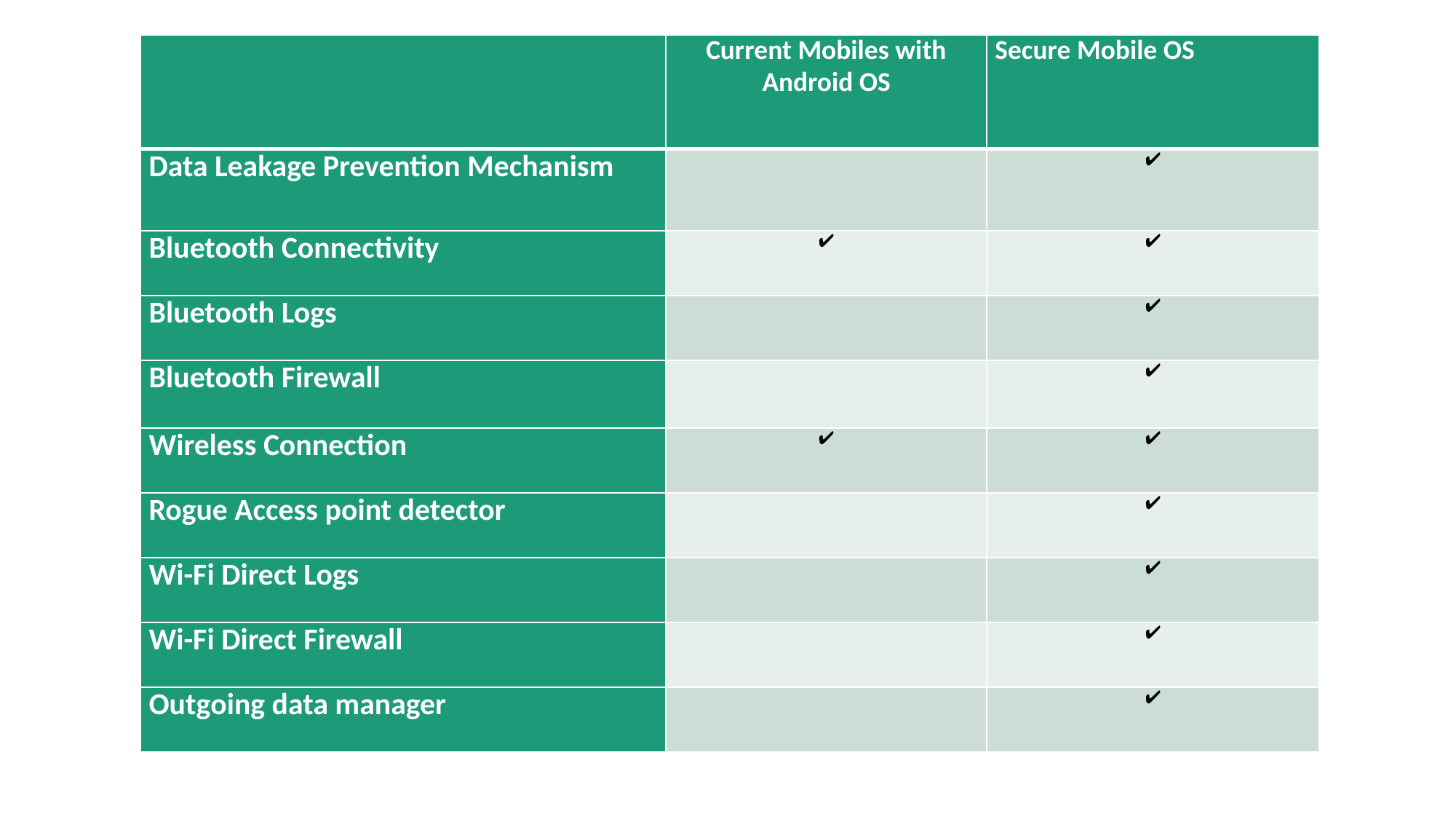

|  | Current Mobiles with Android OS | Secure Mobile OS |
| --- | --- | --- |
| Data Leakage Prevention Mechanism |  | ✔ |
| Bluetooth Connectivity | ✔ | ✔ |
| Bluetooth Logs |  | ✔ |
| Bluetooth Firewall |  | ✔ |
| Wireless Connection | ✔ | ✔ |
| Rogue Access point detector |  | ✔ |
| Wi-Fi Direct Logs |  | ✔ |
| Wi-Fi Direct Firewall |  | ✔ |
| Outgoing data manager |  | ✔ |